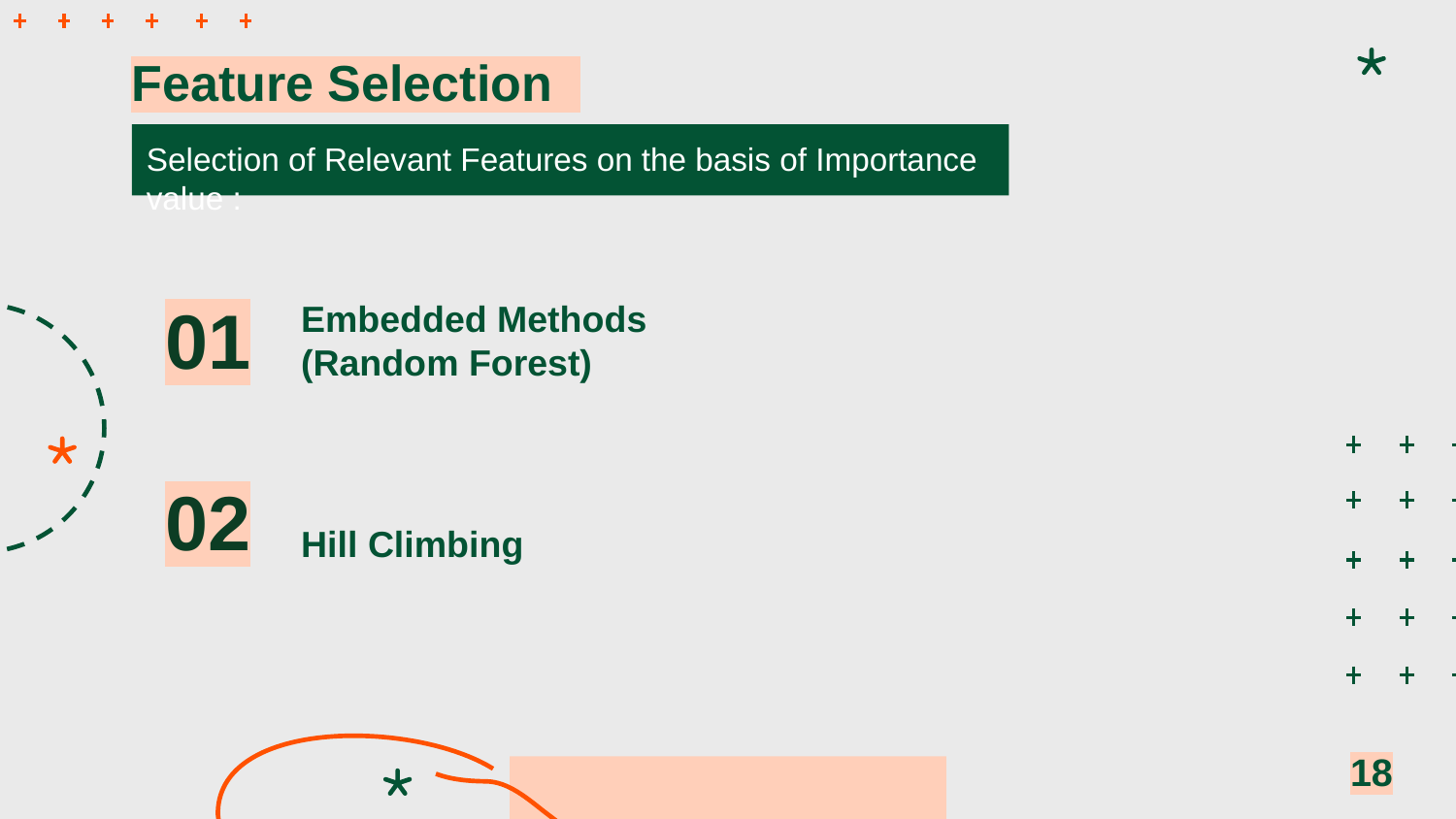

Feature Selection
Selection of Relevant Features on the basis of Importance value :

Embedded Methods (Random Forest)
# 01
Hill Climbing
02
18